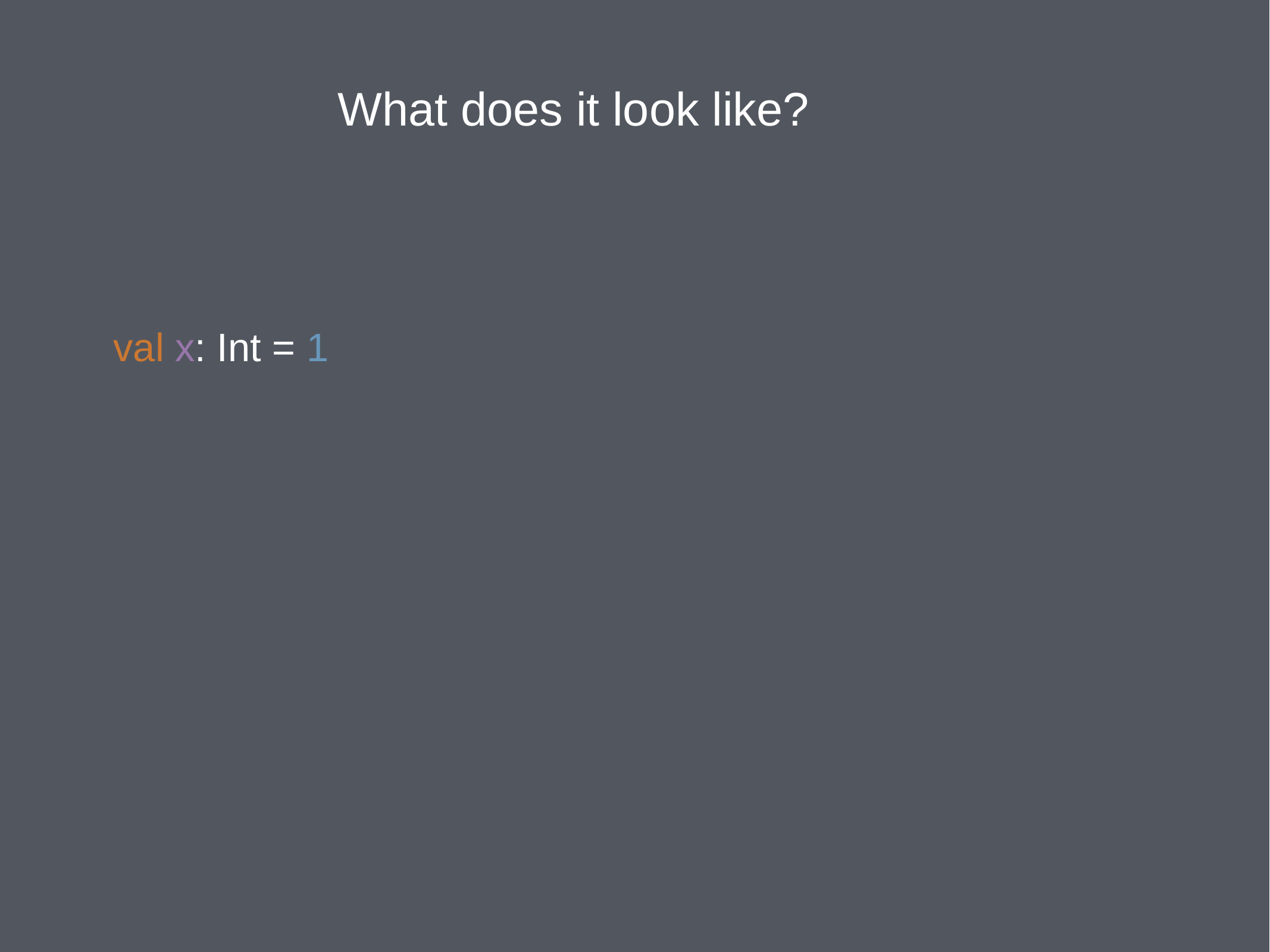

What does it look like?
val x: Int = 1